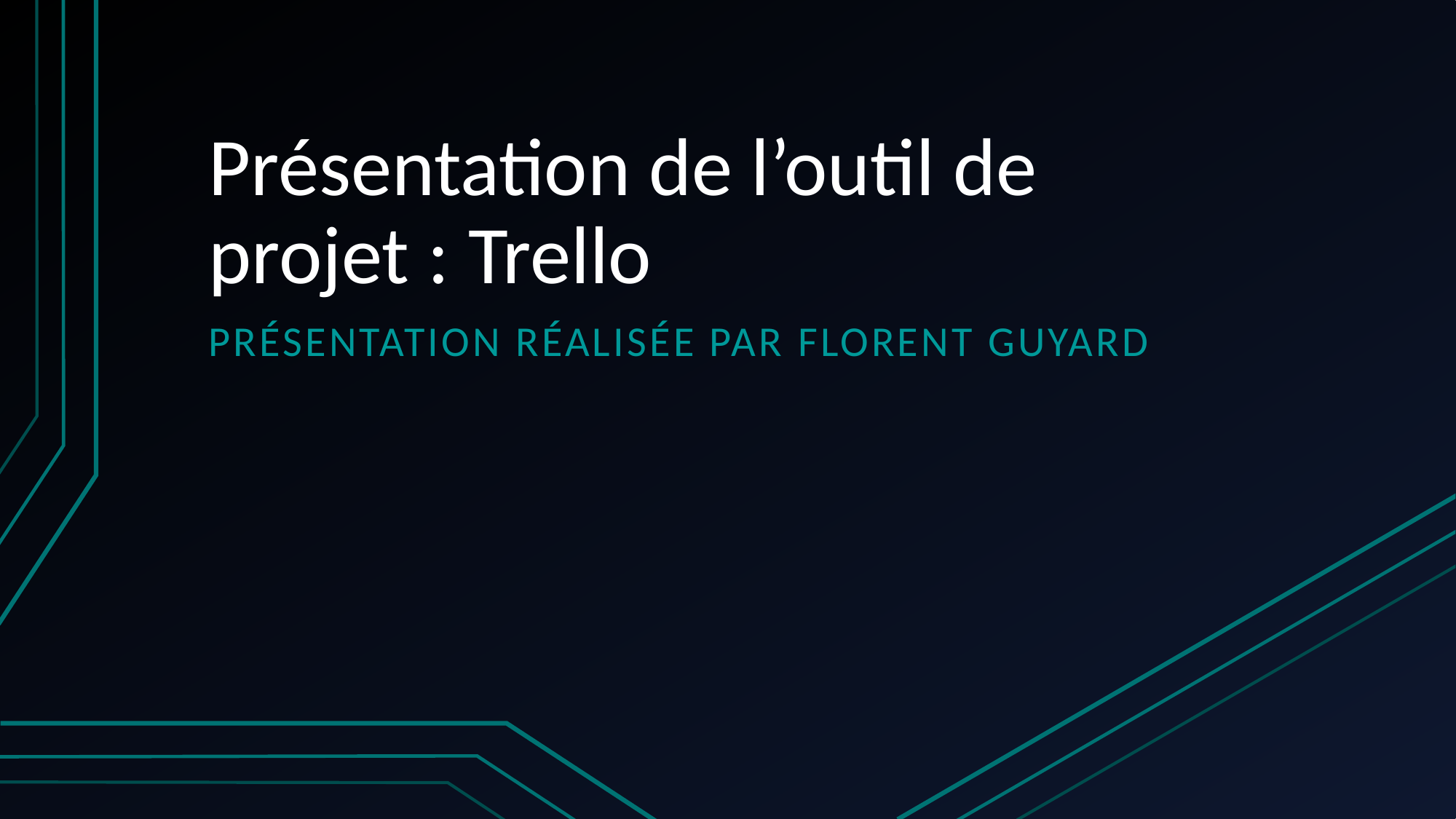

# Présentation de l’outil de projet : Trello
Présentation réalisée par Florent Guyard